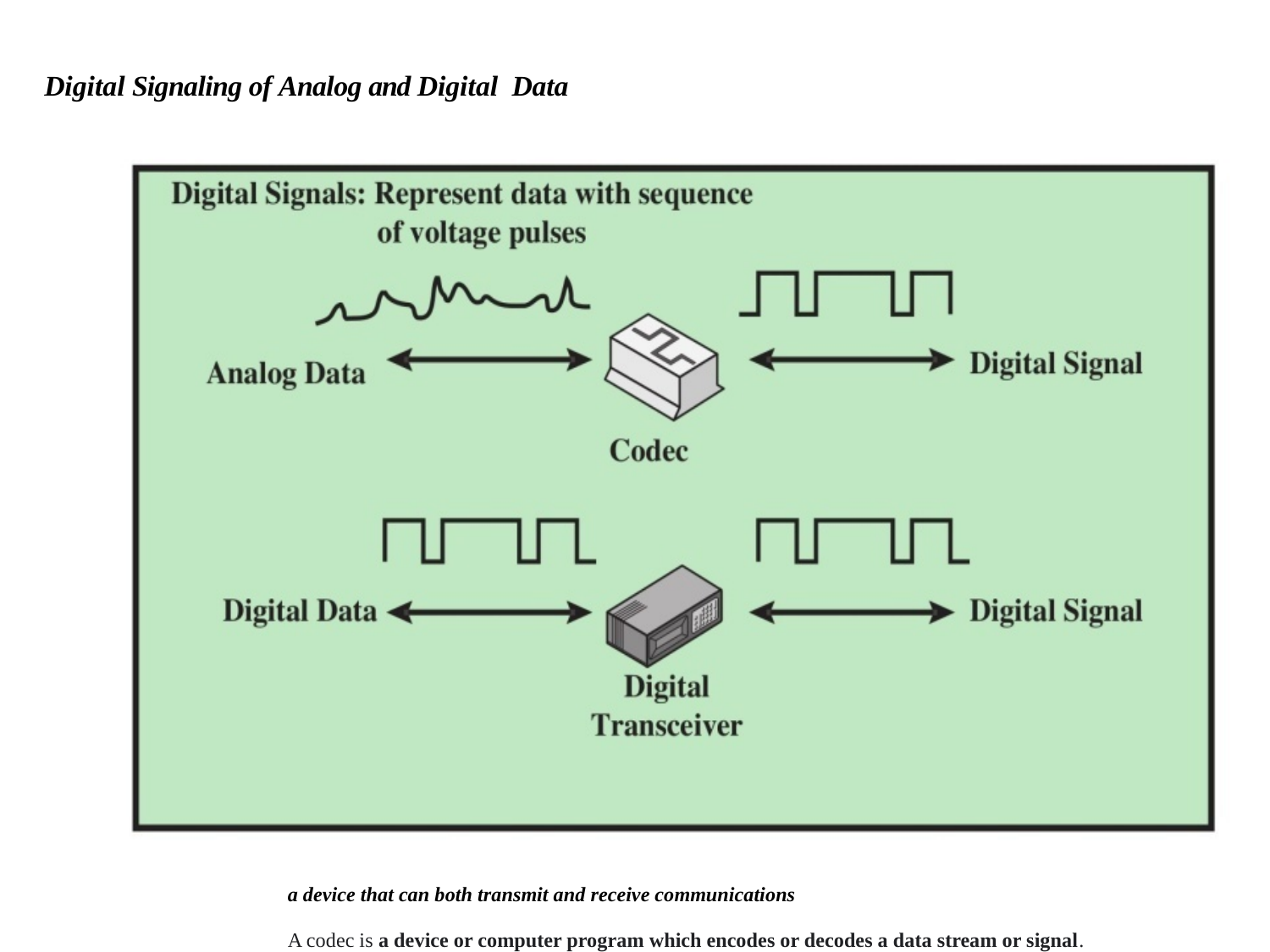

Digital Signaling of Analog and Digital Data

a device that can both transmit and receive communications
A codec is a device or computer program which encodes or decodes a data stream or signal.